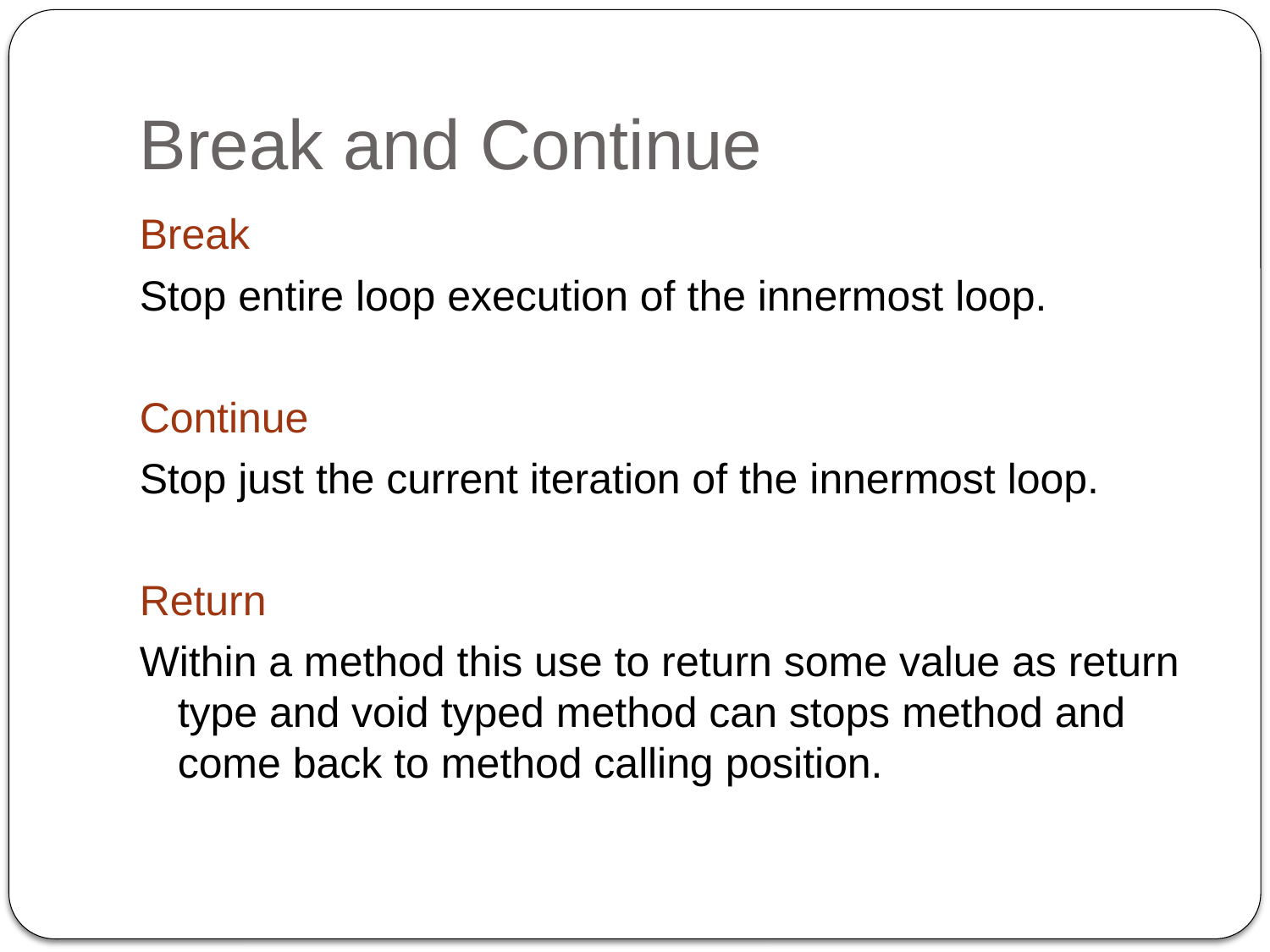

# Break and Continue
Break
Stop entire loop execution of the innermost loop.

Continue
Stop just the current iteration of the innermost loop.

Return
Within a method this use to return some value as return  type and void typed method can stops method and come back to method calling position.